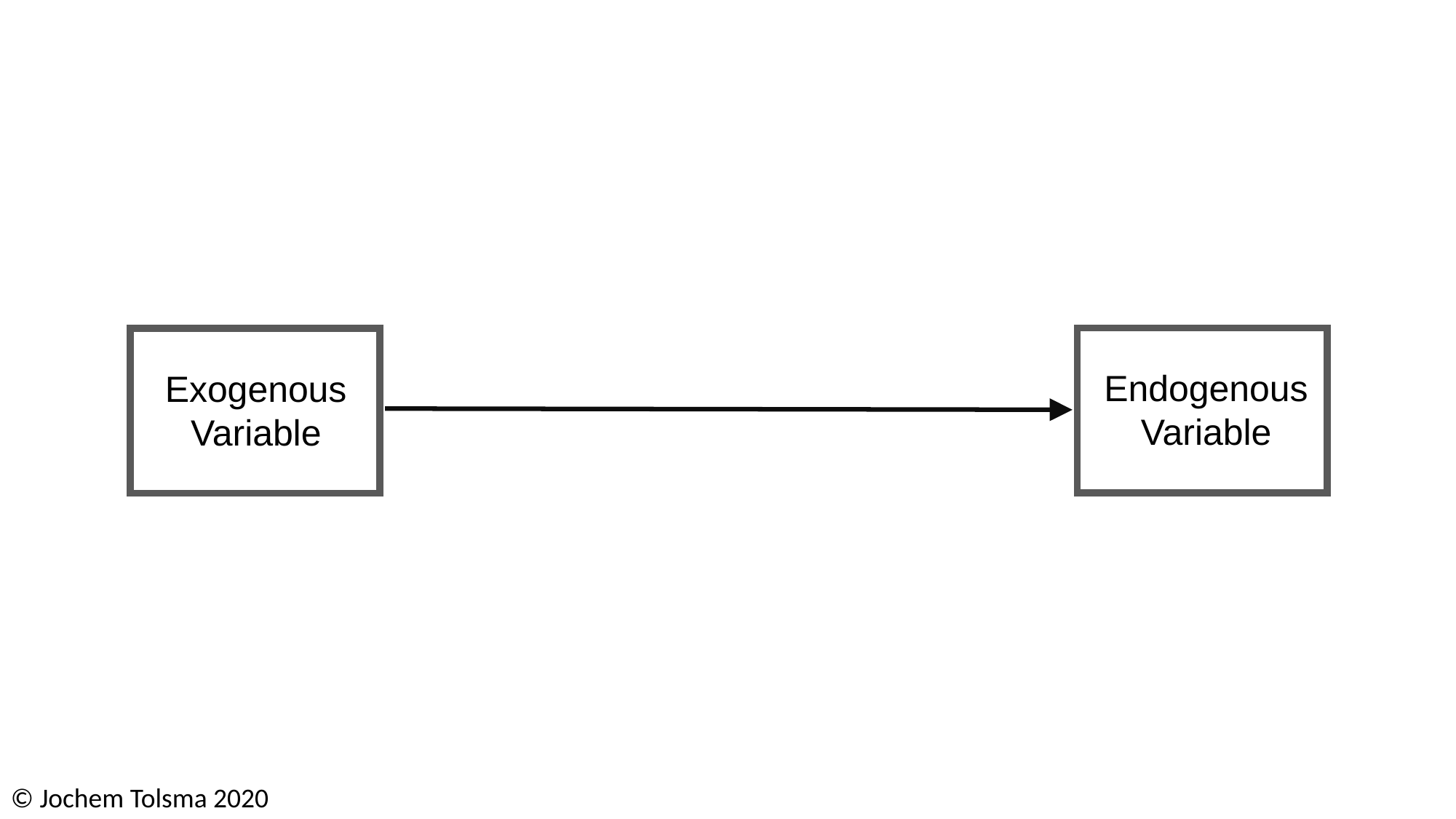

Exogenous Variable
Endogenous Variable
© Jochem Tolsma 2020